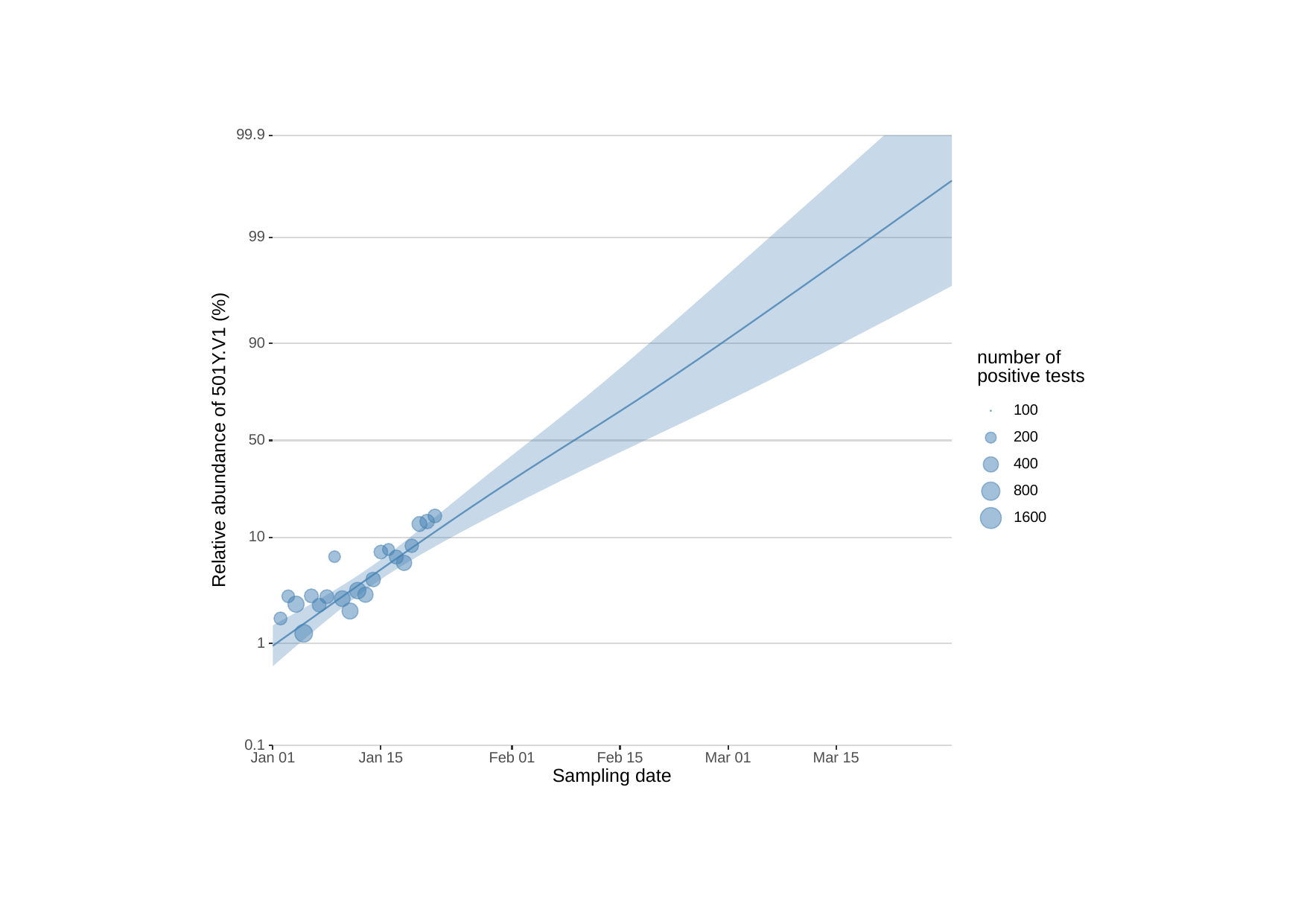

99.9

99

90

number of
positive tests

100

Relative abundance of 501Y.V1 (%)
200

50

400

800

1600

10

1

0.1

Jan 01
Jan 15
Feb 01
Feb 15
Mar 01
Mar 15
Sampling date